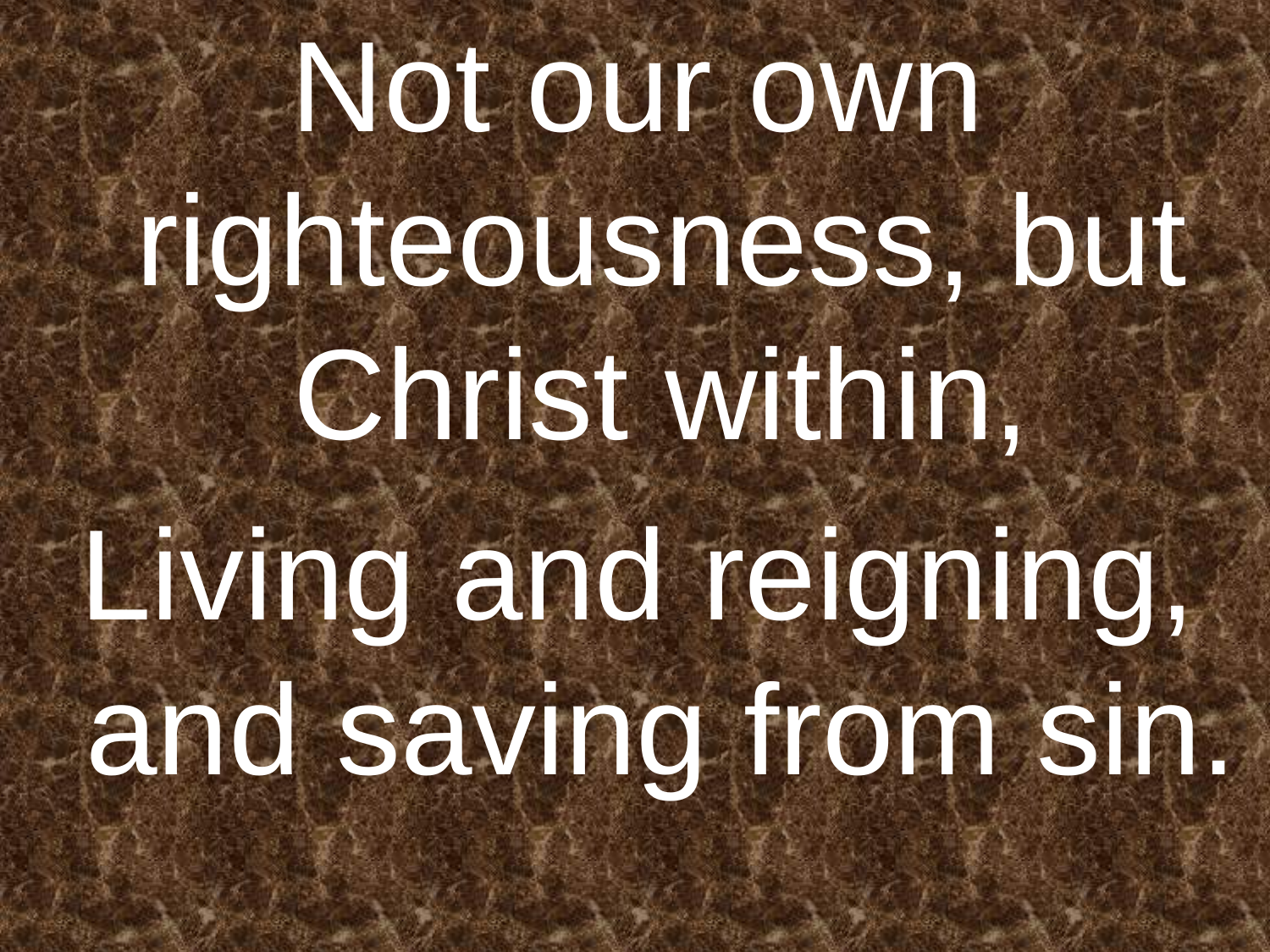

Not our own righteousness, but Christ within,
Living and reigning, and saving from sin.